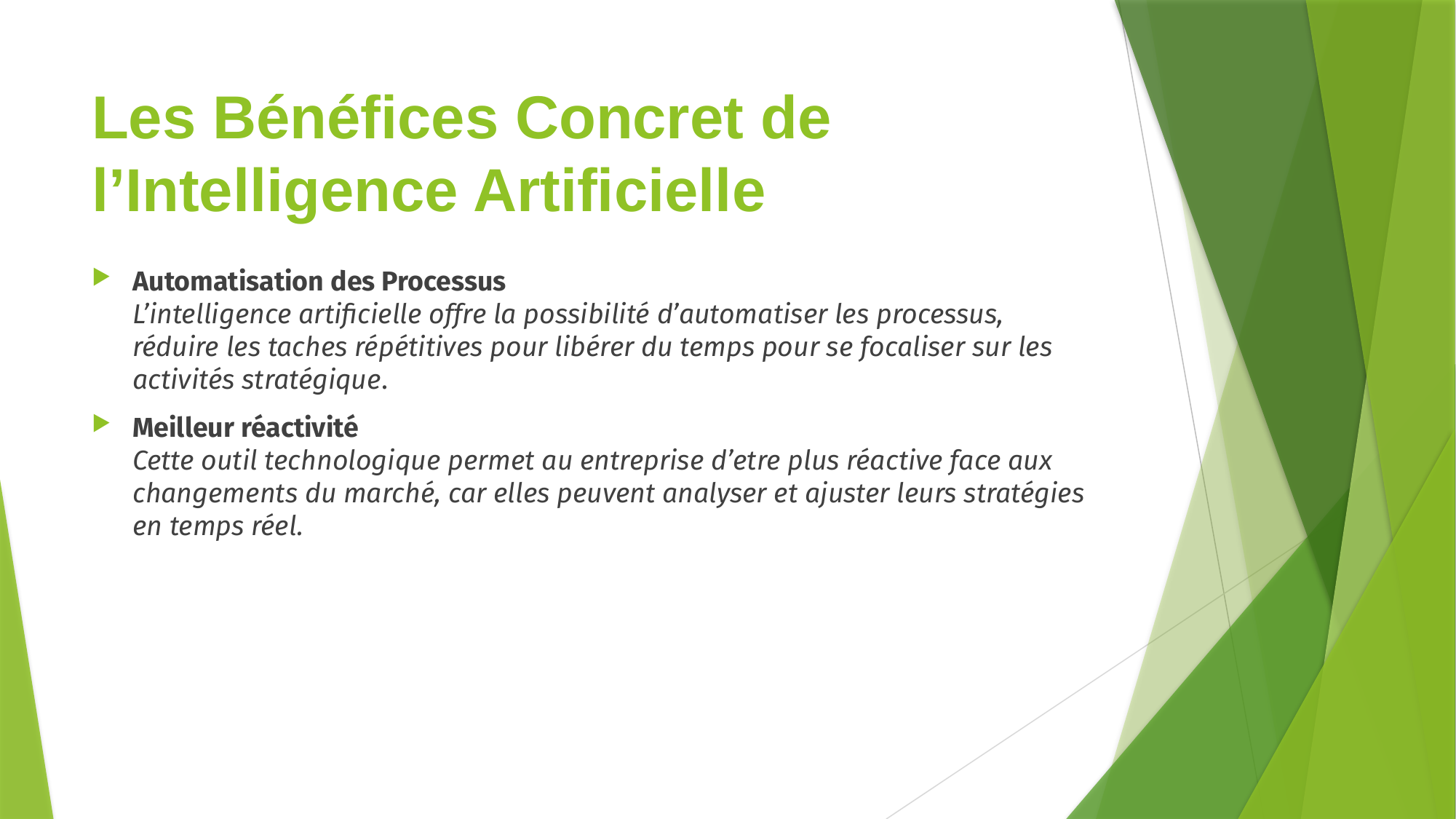

# Les Bénéfices Concret de l’Intelligence Artificielle
Automatisation des Processus
L’intelligence artificielle offre la possibilité d’automatiser les processus, réduire les taches répétitives pour libérer du temps pour se focaliser sur les activités stratégique.
Meilleur réactivité
Cette outil technologique permet au entreprise d’etre plus réactive face aux changements du marché, car elles peuvent analyser et ajuster leurs stratégies en temps réel.